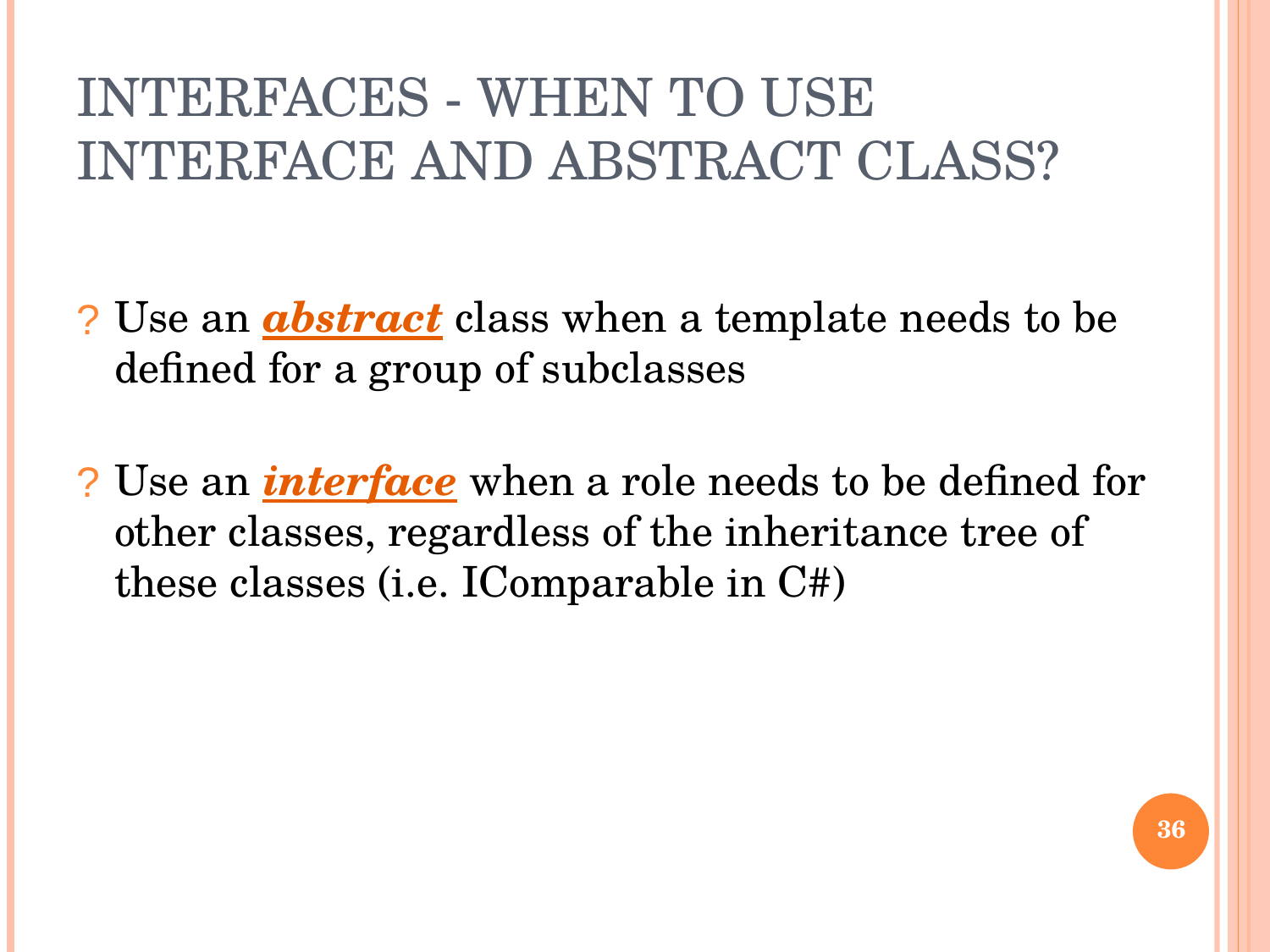

# Interfaces - When to use Interface and Abstract Class?

Use an abstract class when a template needs to be defined for a group of subclasses
Use an interface when a role needs to be defined for other classes, regardless of the inheritance tree of these classes (i.e. IComparable in C#)

36